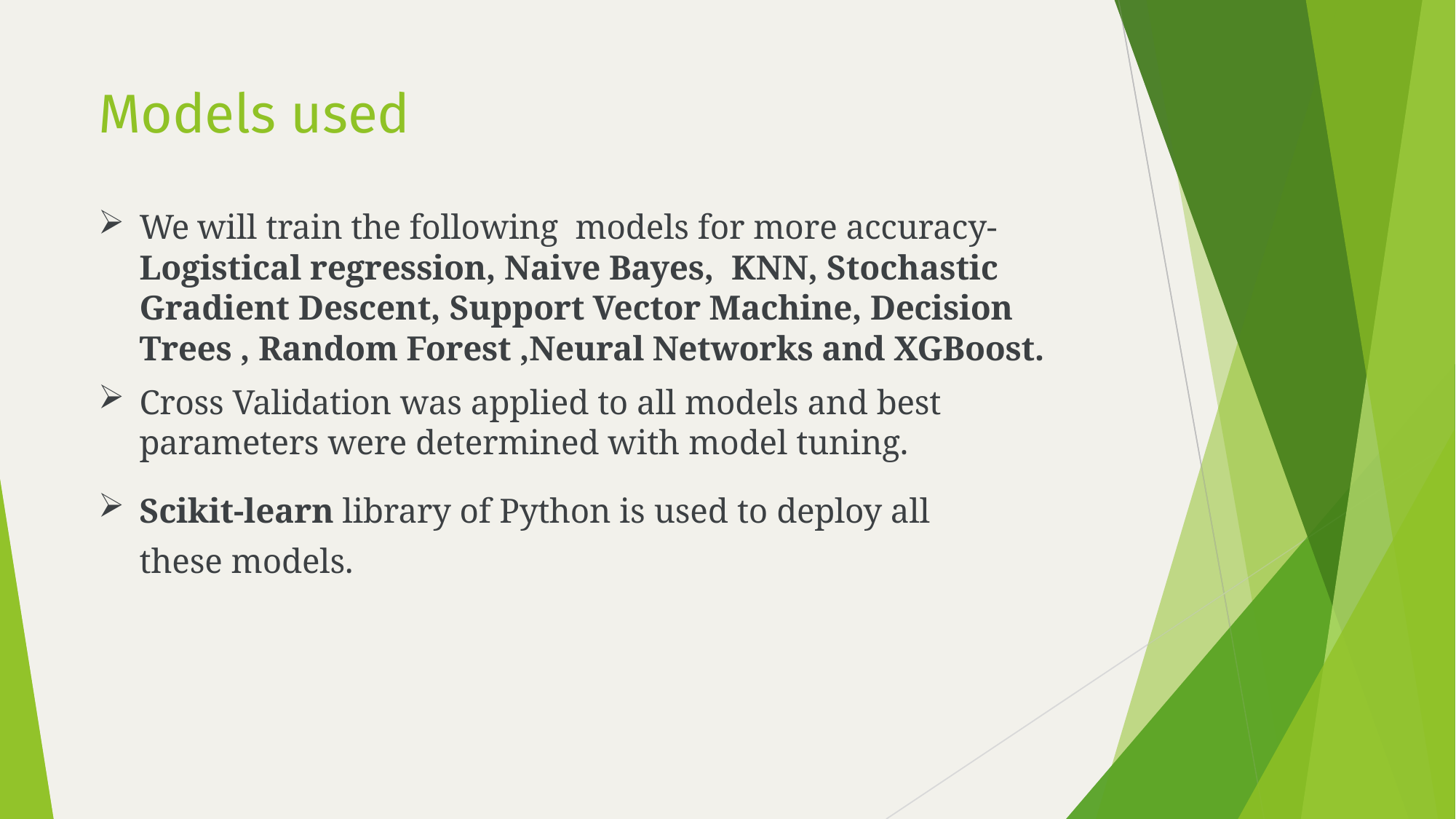

# Models used
We will train the following  models for more accuracy-Logistical regression, Naive Bayes,  KNN, Stochastic Gradient Descent, Support Vector Machine, Decision Trees , Random Forest ,Neural Networks and XGBoost.
Cross Validation was applied to all models and best  parameters were determined with model tuning.
Scikit-learn library of Python is used to deploy all these models.